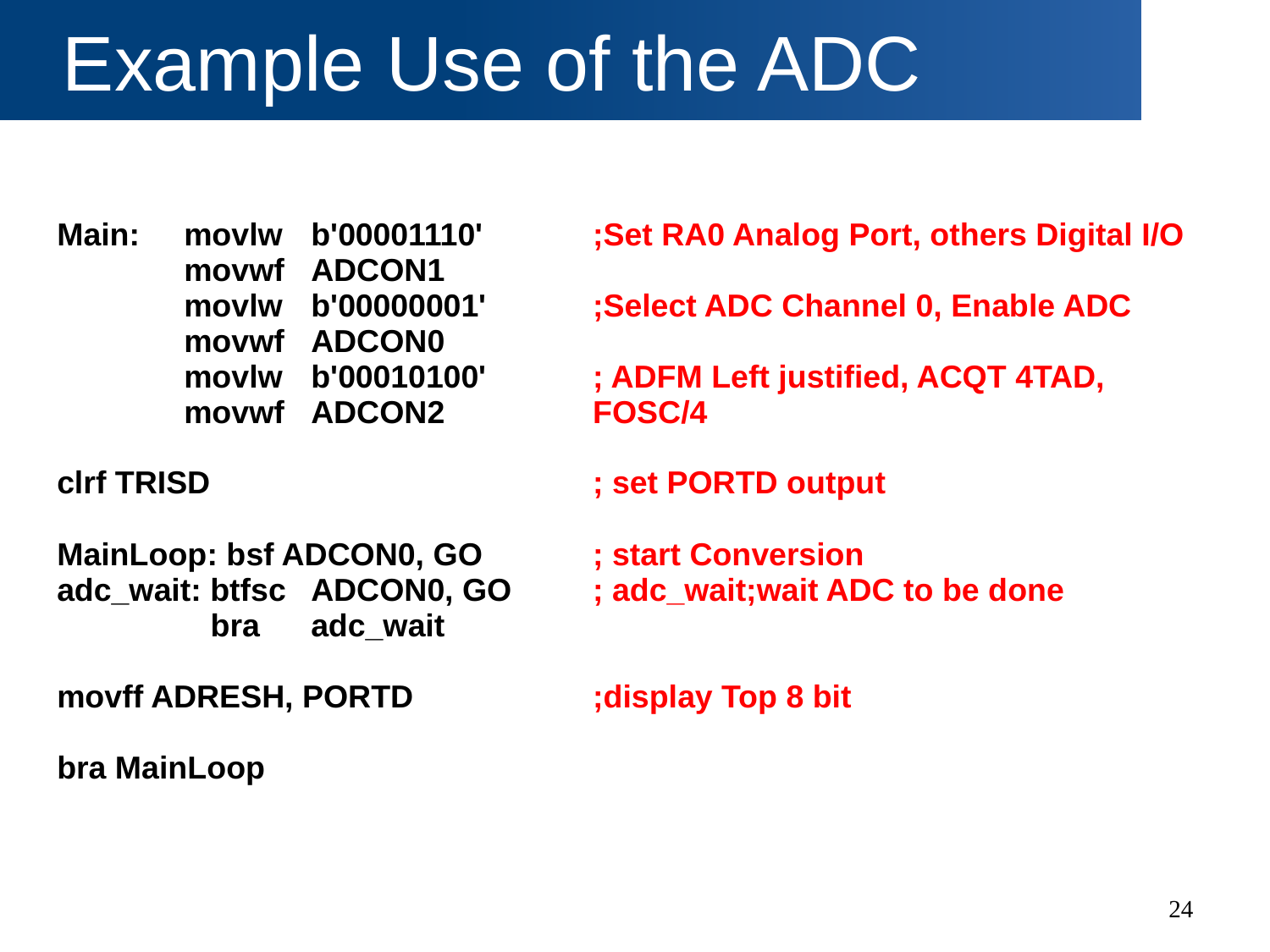

# Example Use of the ADC
| Main: movlw b'00001110' movwf ADCON1 movlw b'00000001' movwf ADCON0 movlw b'00010100' movwf ADCON2 clrf TRISD MainLoop: bsf ADCON0, GO adc\_wait: btfsc ADCON0, GO bra adc\_wait movff ADRESH, PORTD bra MainLoop | ;Set RA0 Analog Port, others Digital I/O ;Select ADC Channel 0, Enable ADC ; ADFM Left justified, ACQT 4TAD, FOSC/4 ; set PORTD output ; start Conversion ; adc\_wait;wait ADC to be done ;display Top 8 bit |
| --- | --- |
24